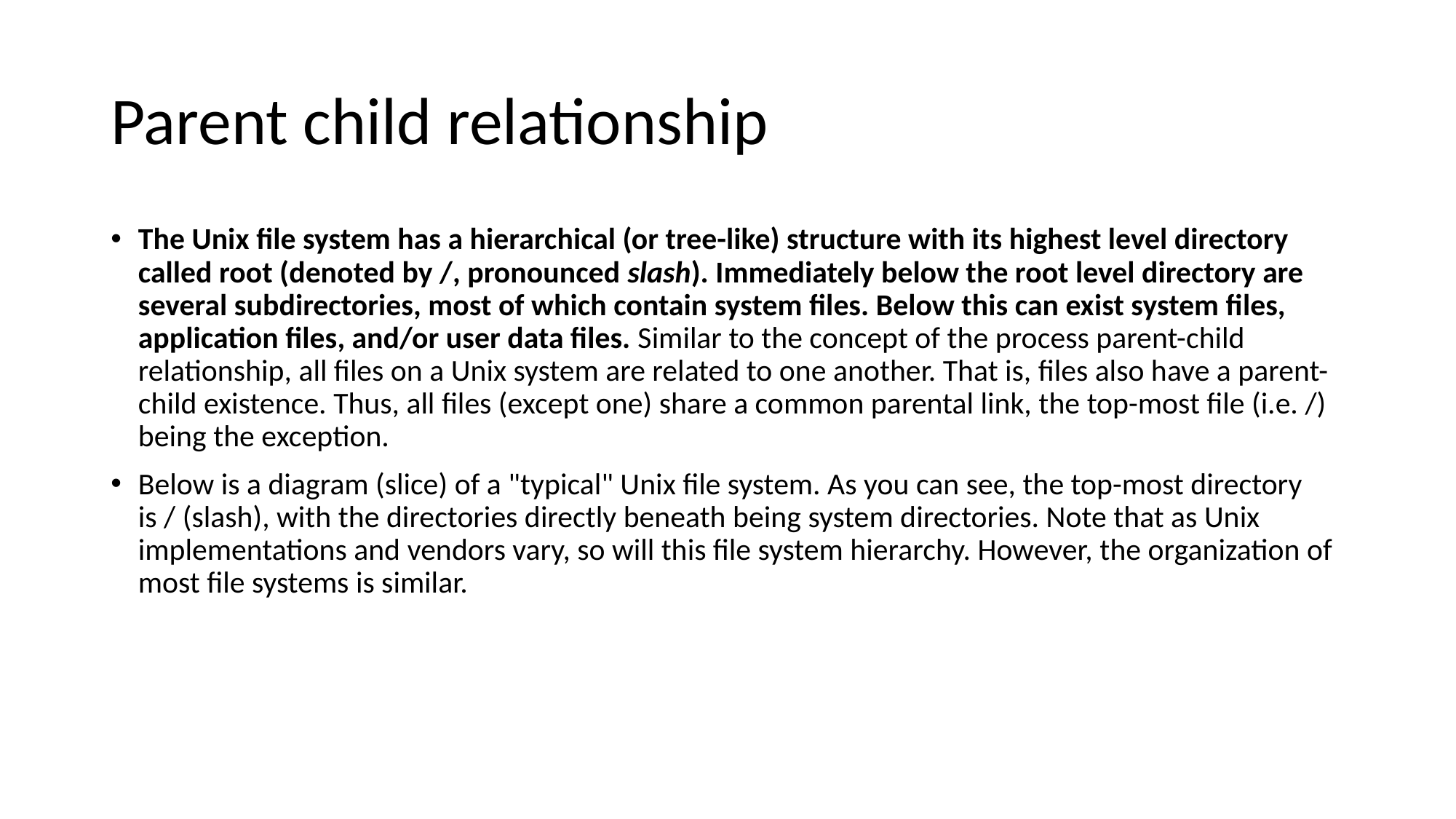

# Parent child relationship
The Unix file system has a hierarchical (or tree-like) structure with its highest level directory called root (denoted by /, pronounced slash). Immediately below the root level directory are several subdirectories, most of which contain system files. Below this can exist system files, application files, and/or user data files. Similar to the concept of the process parent-child relationship, all files on a Unix system are related to one another. That is, files also have a parent-child existence. Thus, all files (except one) share a common parental link, the top-most file (i.e. /) being the exception.
Below is a diagram (slice) of a "typical" Unix file system. As you can see, the top-most directory is / (slash), with the directories directly beneath being system directories. Note that as Unix implementations and vendors vary, so will this file system hierarchy. However, the organization of most file systems is similar.